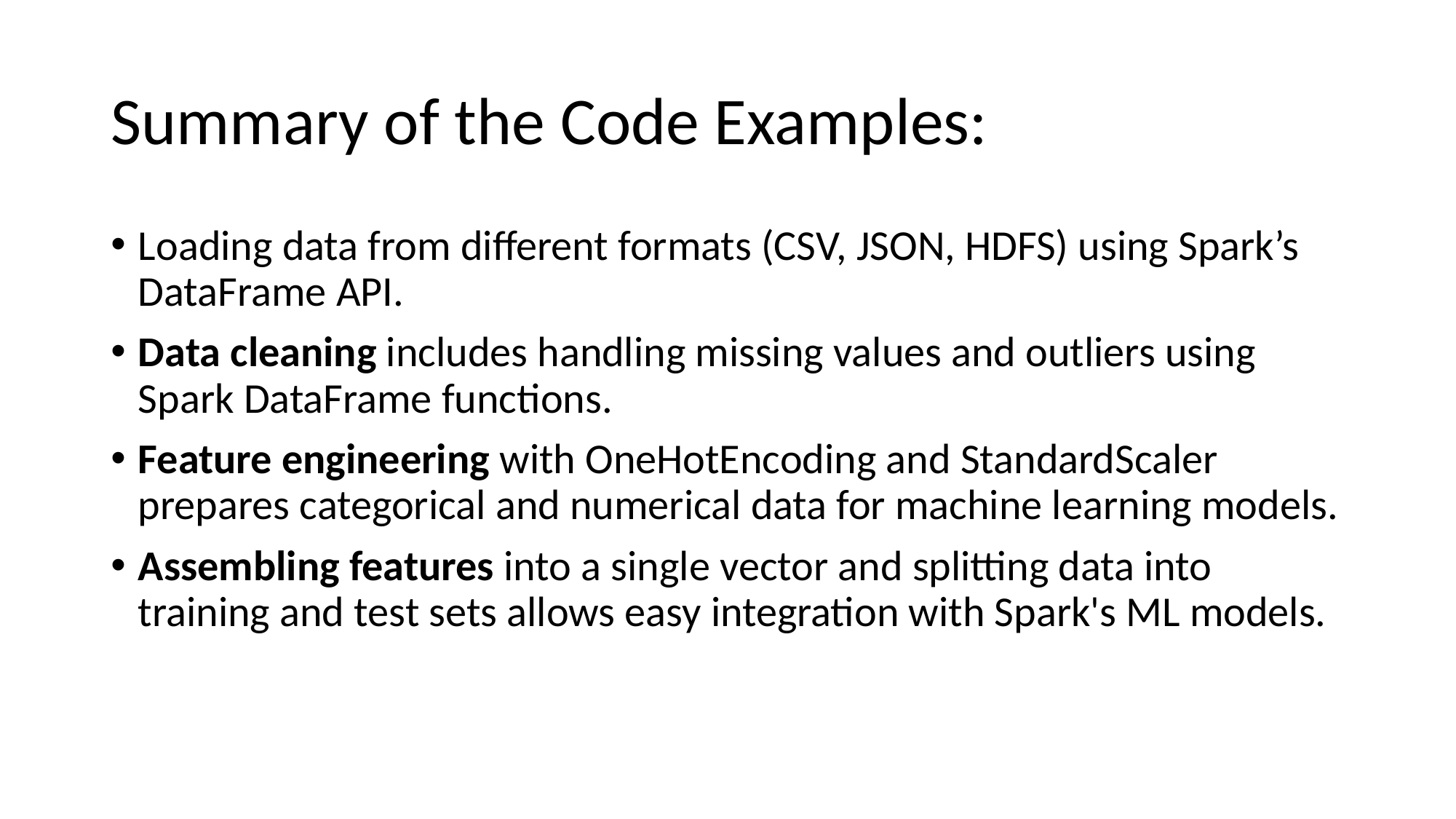

# Summary of the Code Examples:
Loading data from different formats (CSV, JSON, HDFS) using Spark’s DataFrame API.
Data cleaning includes handling missing values and outliers using Spark DataFrame functions.
Feature engineering with OneHotEncoding and StandardScaler prepares categorical and numerical data for machine learning models.
Assembling features into a single vector and splitting data into training and test sets allows easy integration with Spark's ML models.